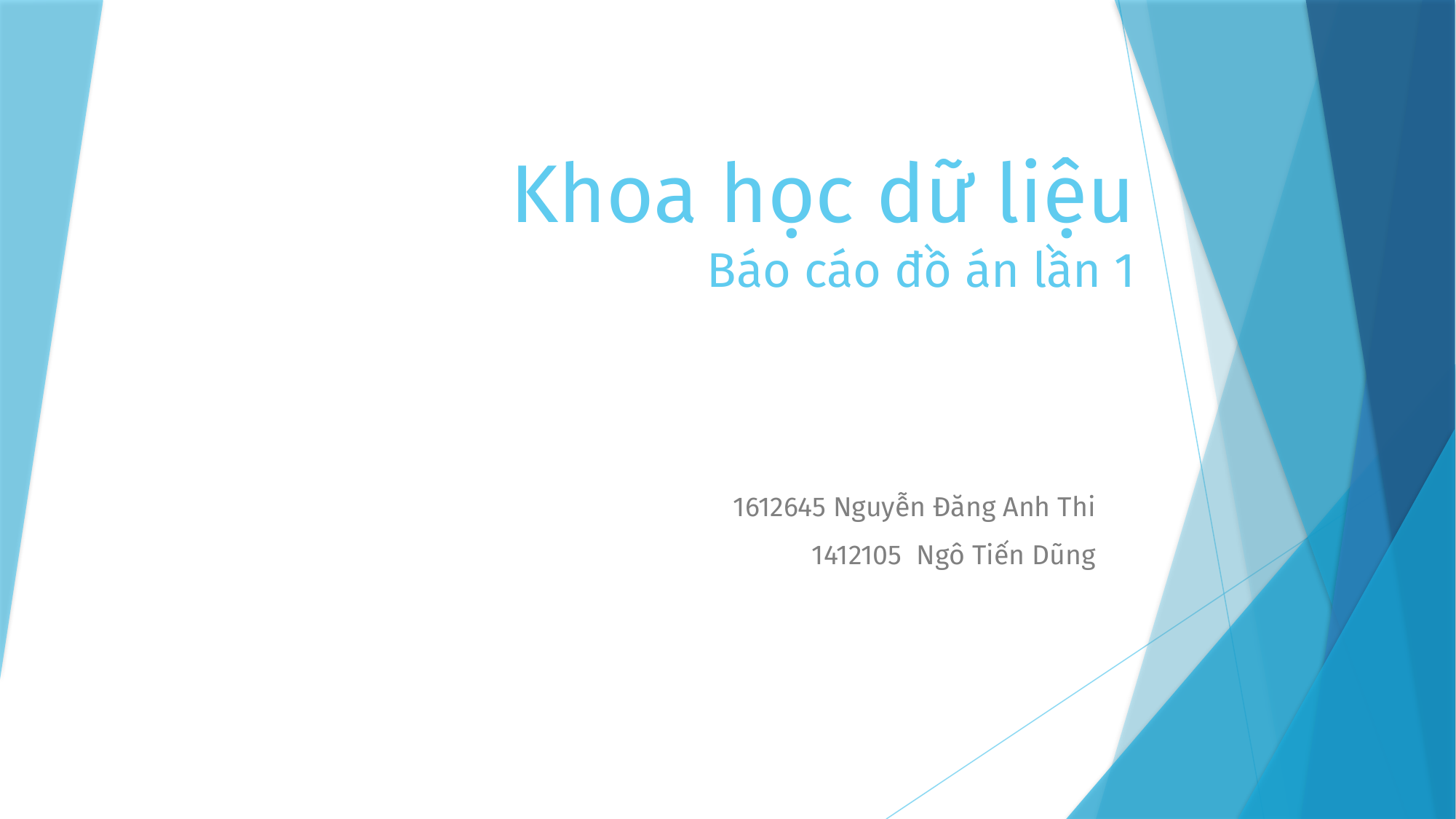

# Khoa học dữ liệu Báo cáo đồ án lần 1
1612645 Nguyễn Đăng Anh Thi
1412105  Ngô Tiến Dũng